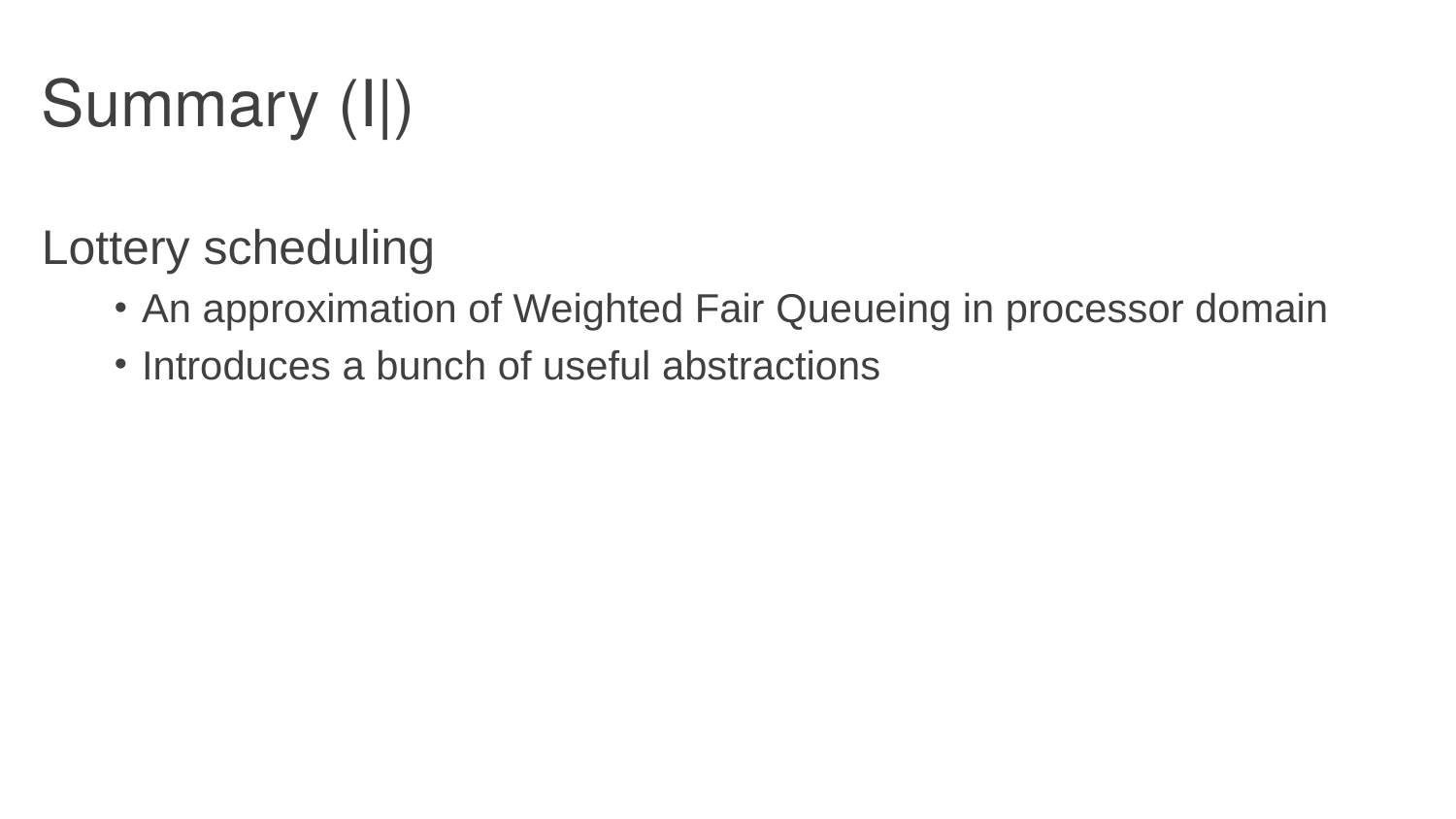

# Summary (I|)
Lottery scheduling
An approximation of Weighted Fair Queueing in processor domain
Introduces a bunch of useful abstractions